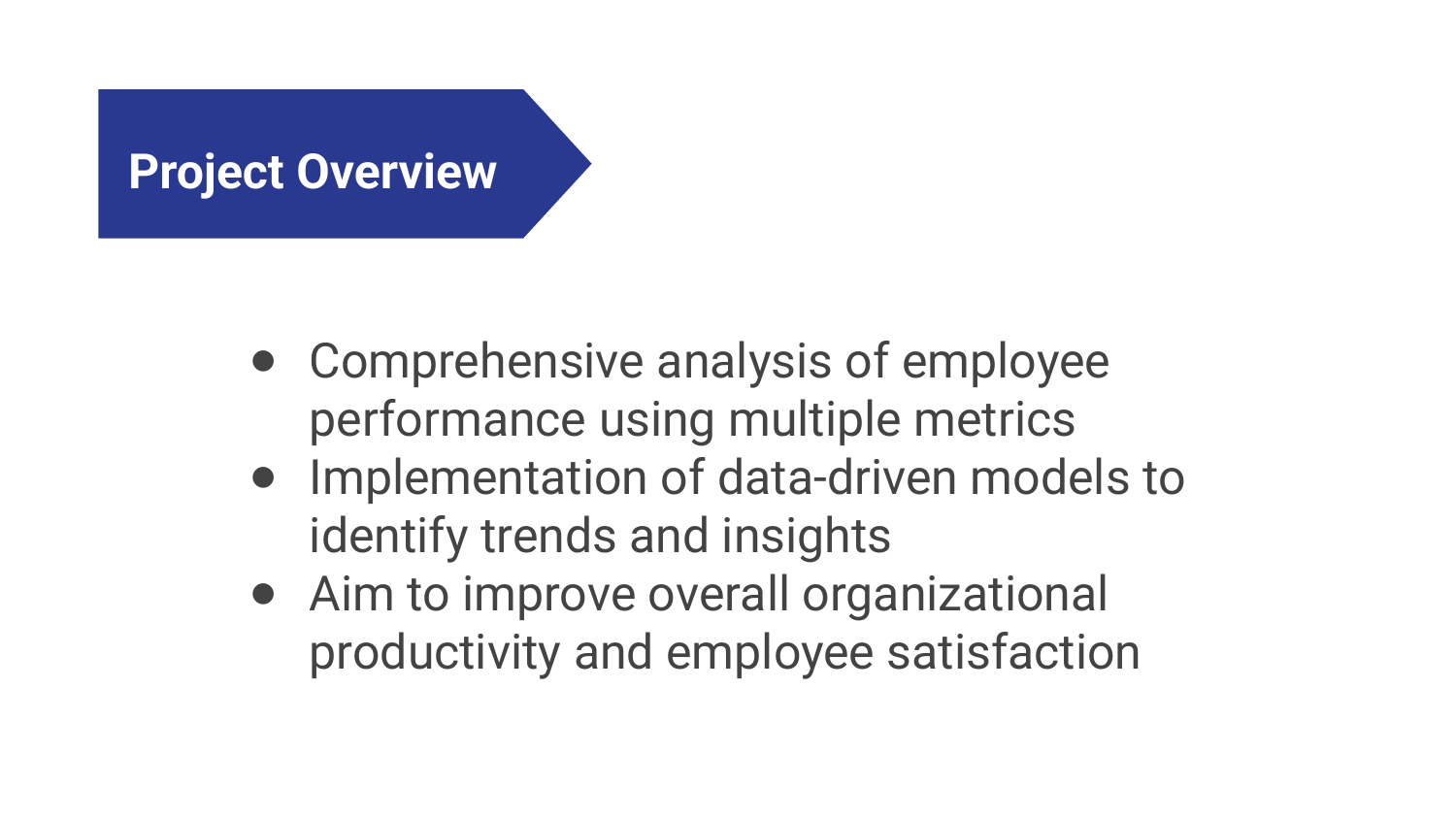

Project Overview
Comprehensive analysis of employee performance using multiple metrics
Implementation of data-driven models to identify trends and insights
Aim to improve overall organizational productivity and employee satisfaction